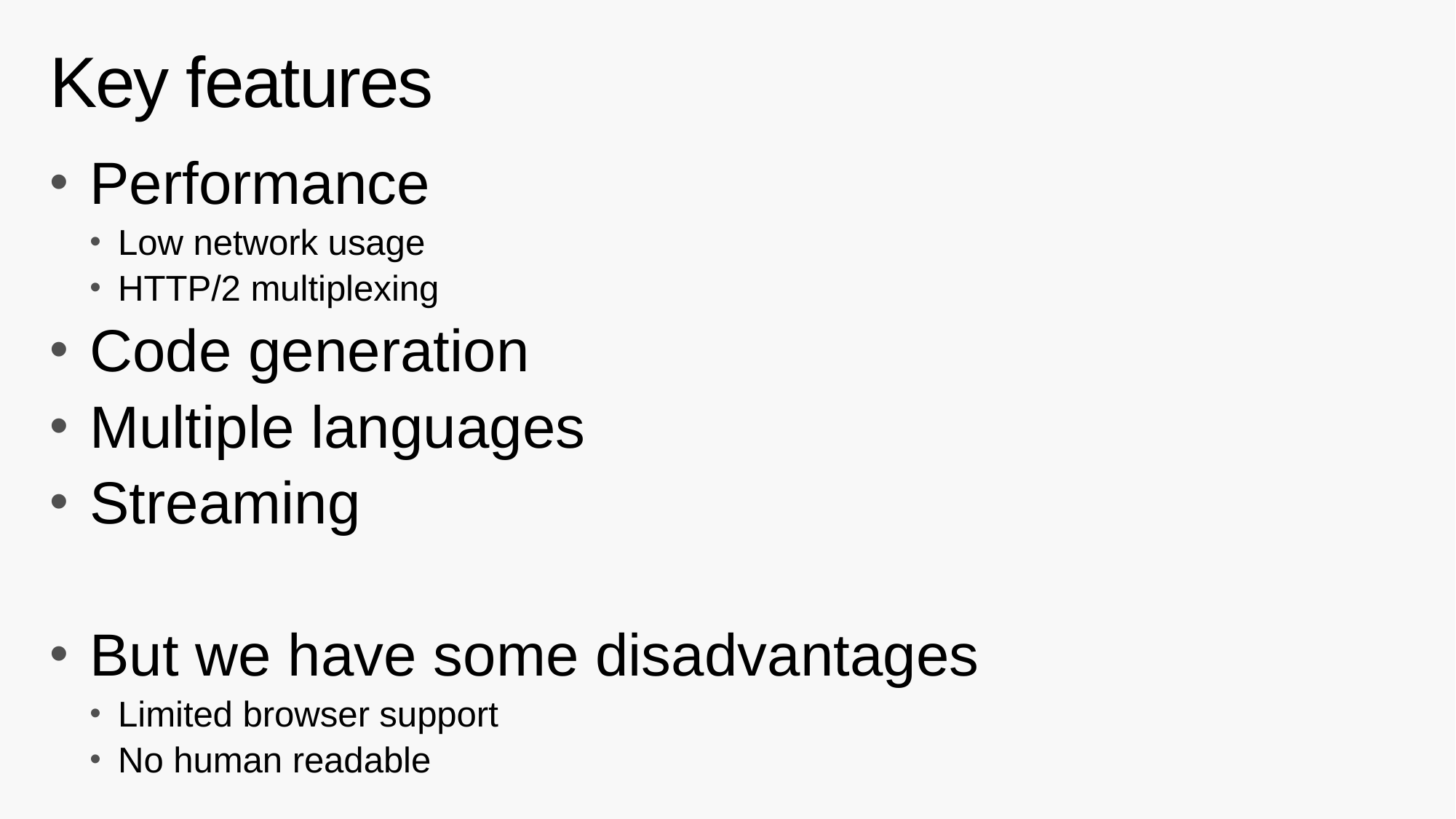

# Key features
Performance
Low network usage
HTTP/2 multiplexing
Code generation
Multiple languages
Streaming

But we have some disadvantages
Limited browser support
No human readable